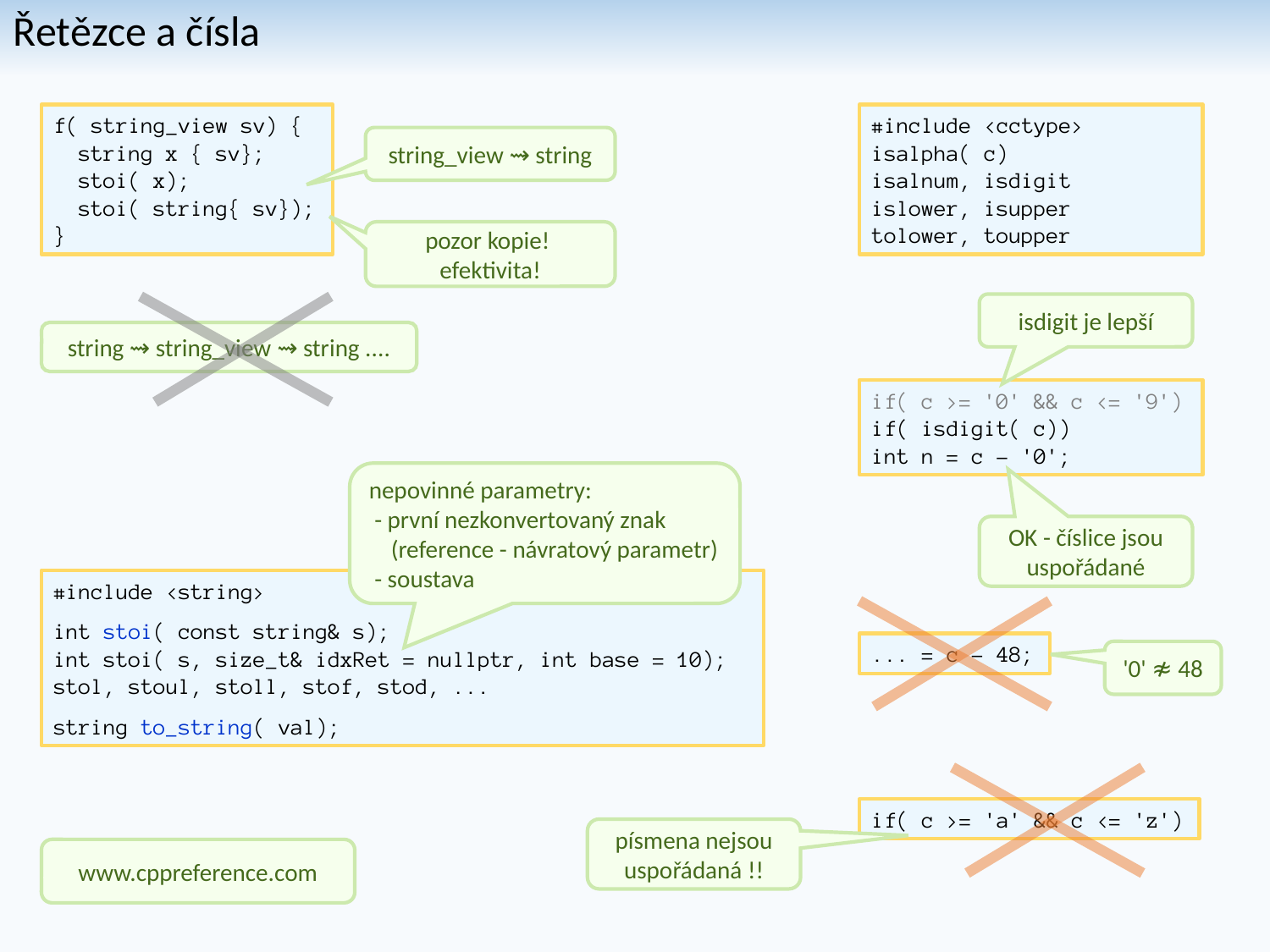

# Řetězce a čísla
f( string_view sv) {
  string x { sv};
  stoi( x);
  stoi( string{ sv});
}
#include <cctype>
isalpha( c)
isalnum, isdigit
islower, isupper
tolower, toupper
string_view ⇝ string
pozor kopie!
efektivita!
isdigit je lepší
string ⇝ string_view ⇝ string ....
if( c >= '0' && c <= '9')
if( isdigit( c))
int n = c - '0';
nepovinné parametry:
 - první nezkonvertovaný znak
    (reference - návratový parametr)
 - soustava
OK - číslice jsou uspořádané
#include <string>

int stoi( const string& s);
int stoi( s, size_t& idxRet = nullptr, int base = 10);
stol, stoul, stoll, stof, stod, ...

string to_string( val);
... = c - 48;
'0' ≉ 48
if( c >= 'a' && c <= 'z')
písmena nejsou uspořádaná !!
www.cppreference.com